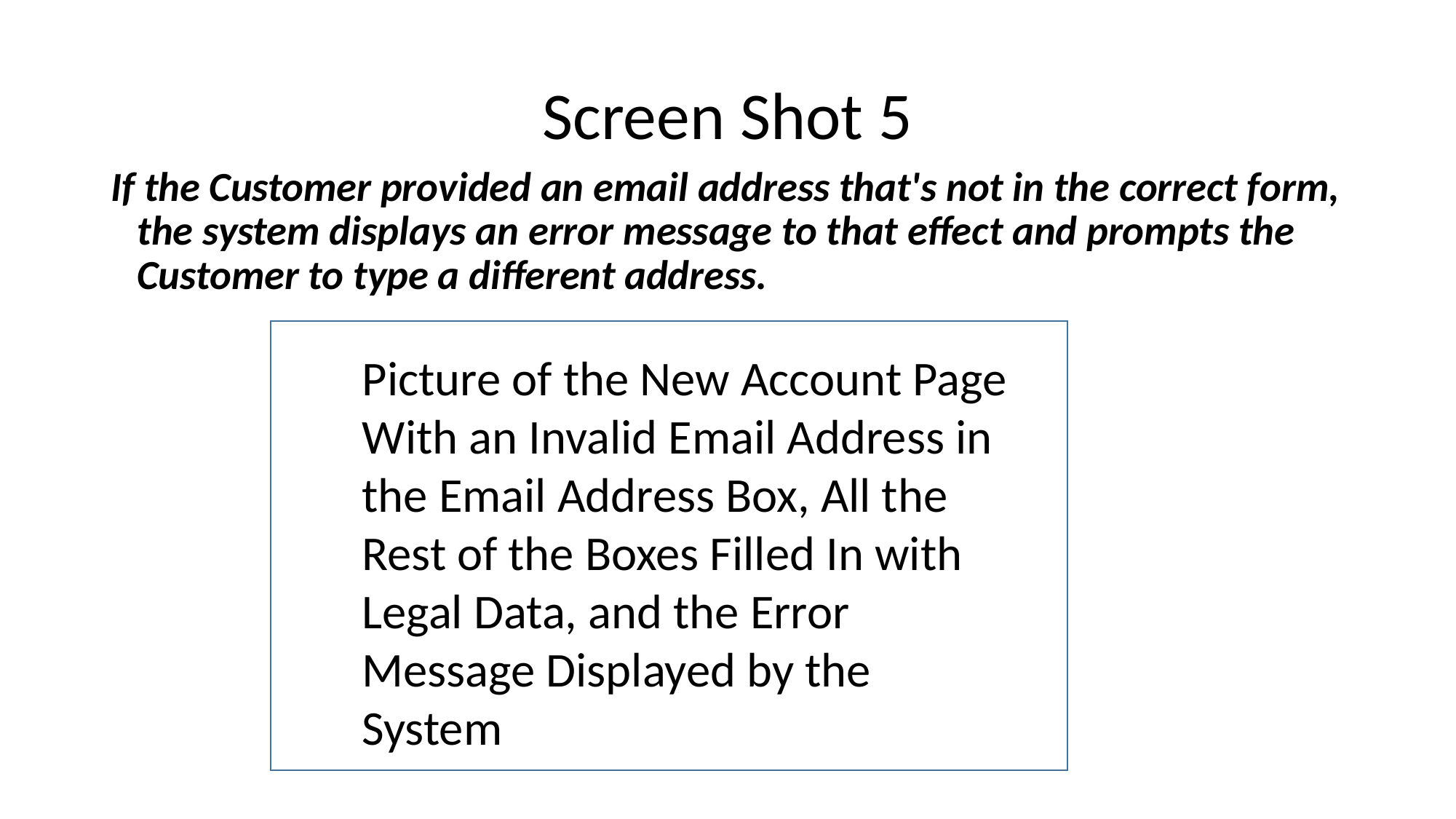

# Screen Shot 5
If the Customer provided an email address that's not in the correct form, the system displays an error message to that effect and prompts the Customer to type a different address.

Picture of the New Account Page With an Invalid Email Address in the Email Address Box, All the Rest of the Boxes Filled In with Legal Data, and the Error Message Displayed by the System